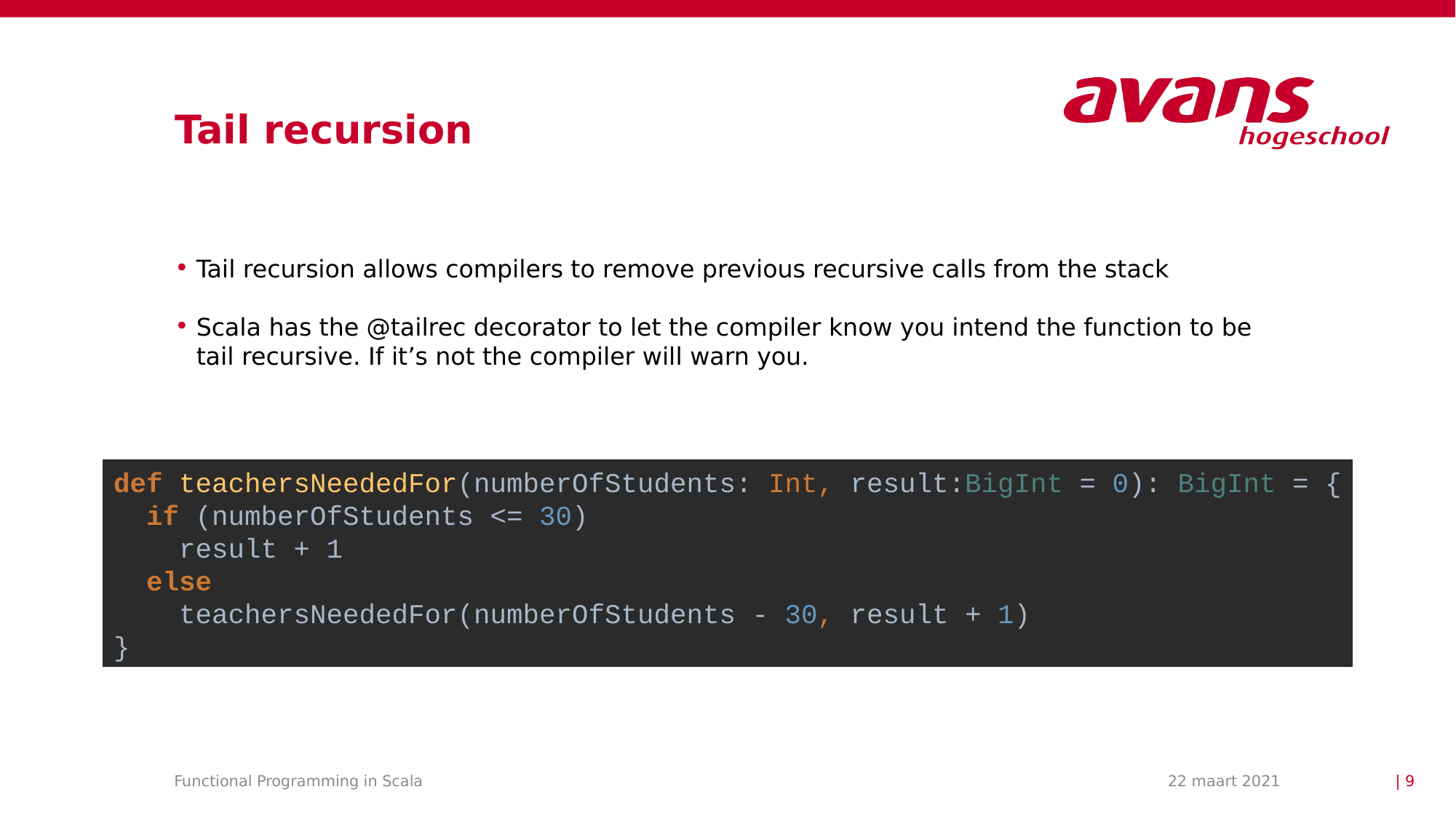

# Tail recursion
Tail recursion allows compilers to remove previous recursive calls from the stack

Scala has the @tailrec decorator to let the compiler know you intend the function to be tail recursive. If it’s not the compiler will warn you.

def teachersNeededFor(numberOfStudents: Int, result:BigInt = 0): BigInt = {
  if (numberOfStudents <= 30)
    result + 1
  else
    teachersNeededFor(numberOfStudents - 30, result + 1)
}
22 maart 2021
| 9